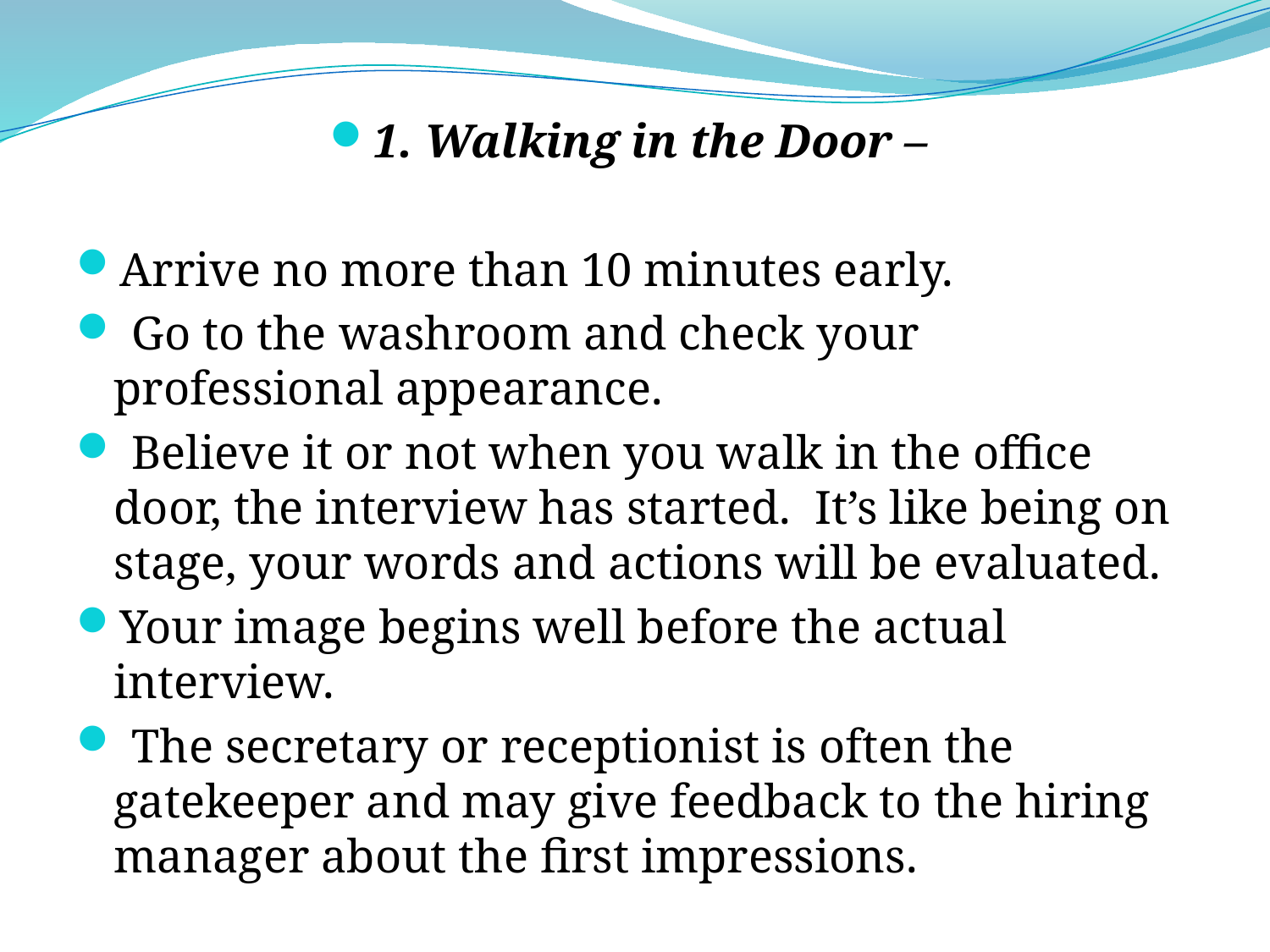

1. Walking in the Door –

Arrive no more than 10 minutes early.
 Go to the washroom and check your professional appearance.
 Believe it or not when you walk in the office door, the interview has started.  It’s like being on stage, your words and actions will be evaluated.
Your image begins well before the actual interview.
 The secretary or receptionist is often the gatekeeper and may give feedback to the hiring manager about the first impressions.